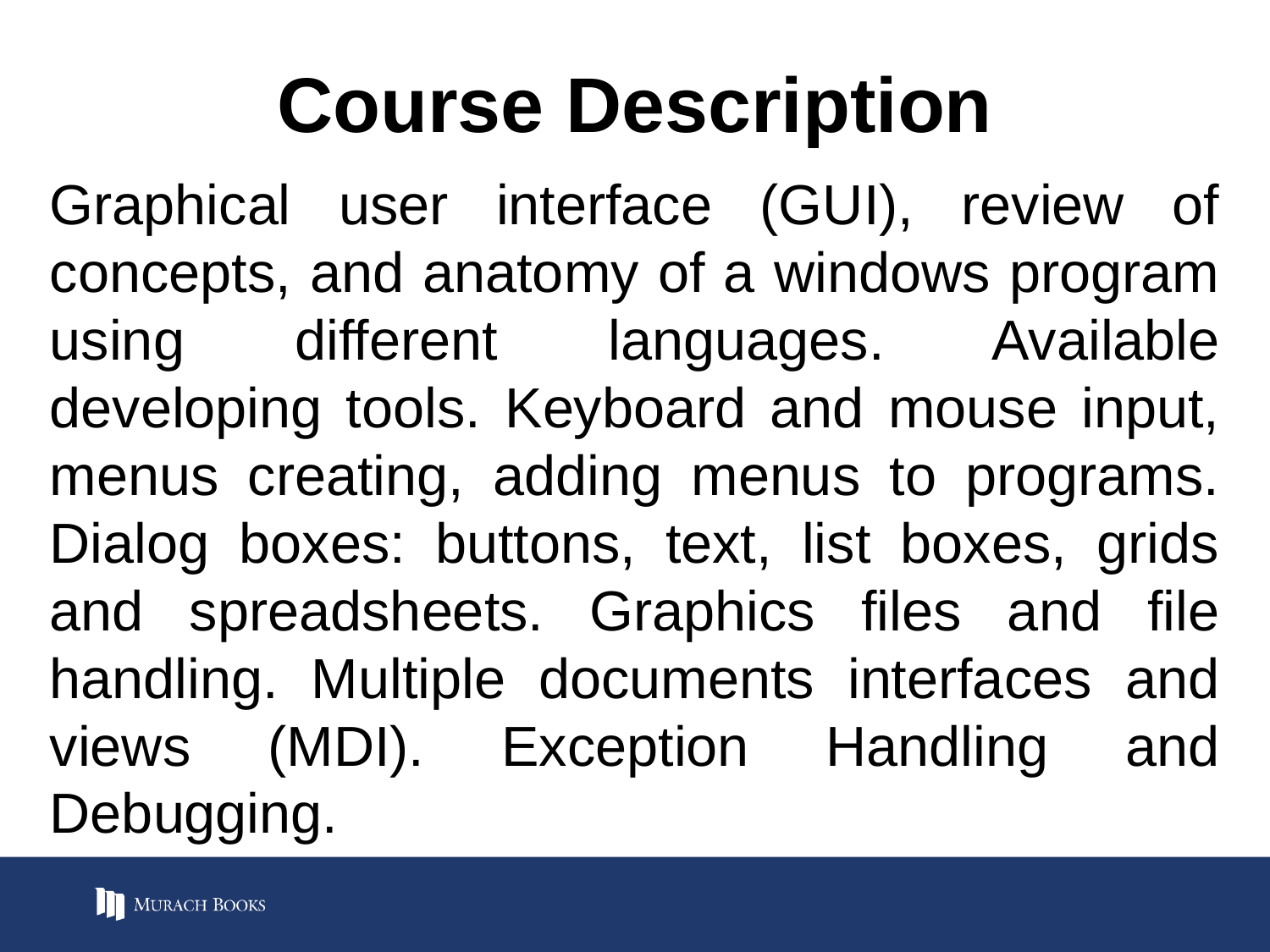

# Course Description
Graphical user interface (GUI), review of concepts, and anatomy of a windows program using different languages. Available developing tools. Keyboard and mouse input, menus creating, adding menus to programs. Dialog boxes: buttons, text, list boxes, grids and spreadsheets. Graphics files and file handling. Multiple documents interfaces and views (MDI). Exception Handling and Debugging.